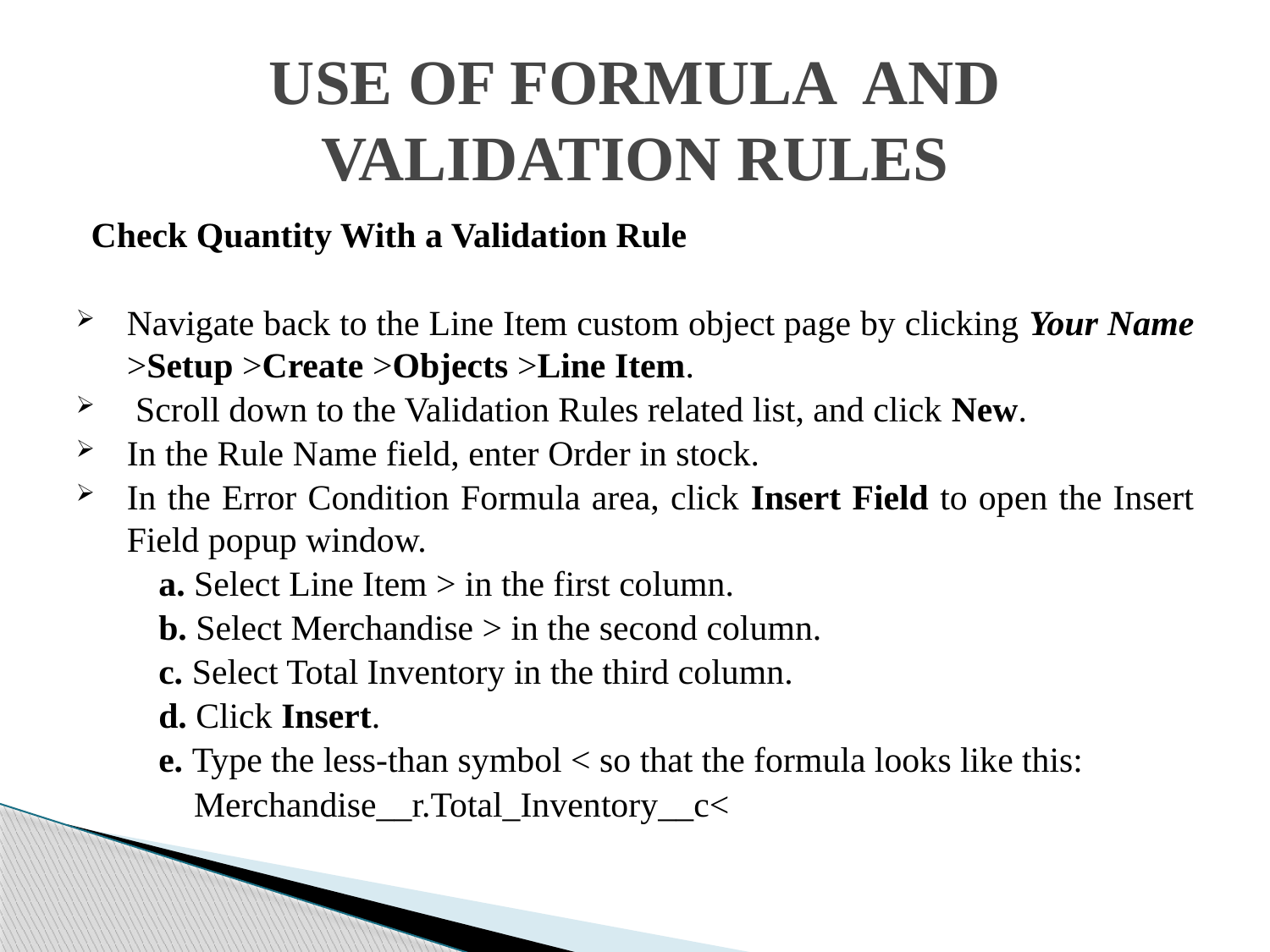

# USE OF FORMULA  AND VALIDATION RULES
Check Quantity With a Validation Rule

Navigate back to the Line Item custom object page by clicking Your Name >Setup >Create >Objects >Line Item.
 Scroll down to the Validation Rules related list, and click New.
In the Rule Name field, enter Order in stock.
In the Error Condition Formula area, click Insert Field to open the Insert Field popup window.
		a. Select Line Item > in the first column.
		b. Select Merchandise > in the second column.
		c. Select Total Inventory in the third column.
		d. Click Insert.
		e. Type the less-than symbol < so that the formula looks like this:
		    Merchandise__r.Total_Inventory__c<